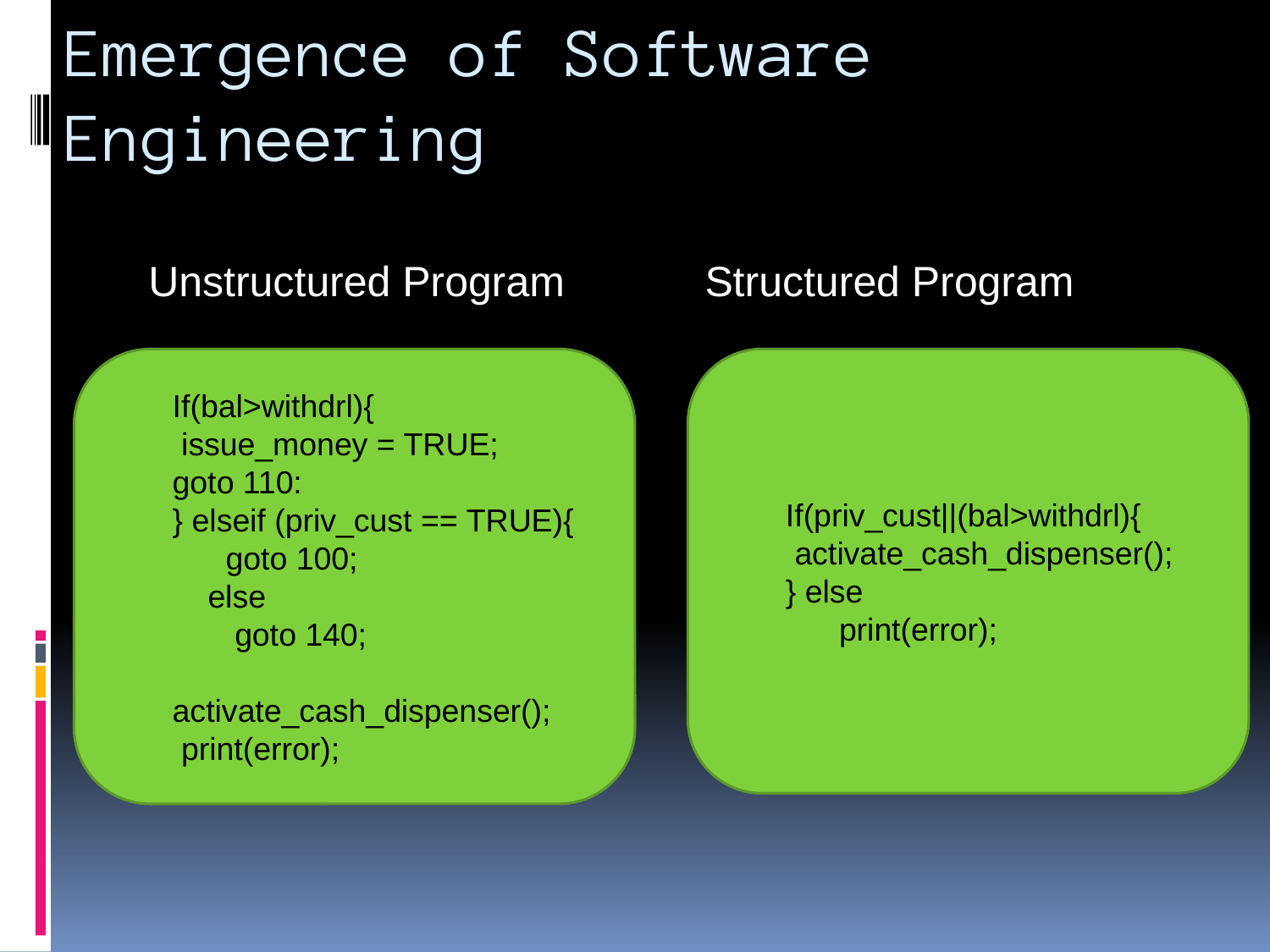

# Emergence of Software Engineering
Unstructured Program		Structured Program
If(bal>withdrl){
 issue_money = TRUE;
goto 110:
} elseif (priv_cust == TRUE){
      goto 100;
    else
       goto 140;
       activate_cash_dispenser();
 print(error);
If(priv_cust||(bal>withdrl){
 activate_cash_dispenser();
} else
      print(error);